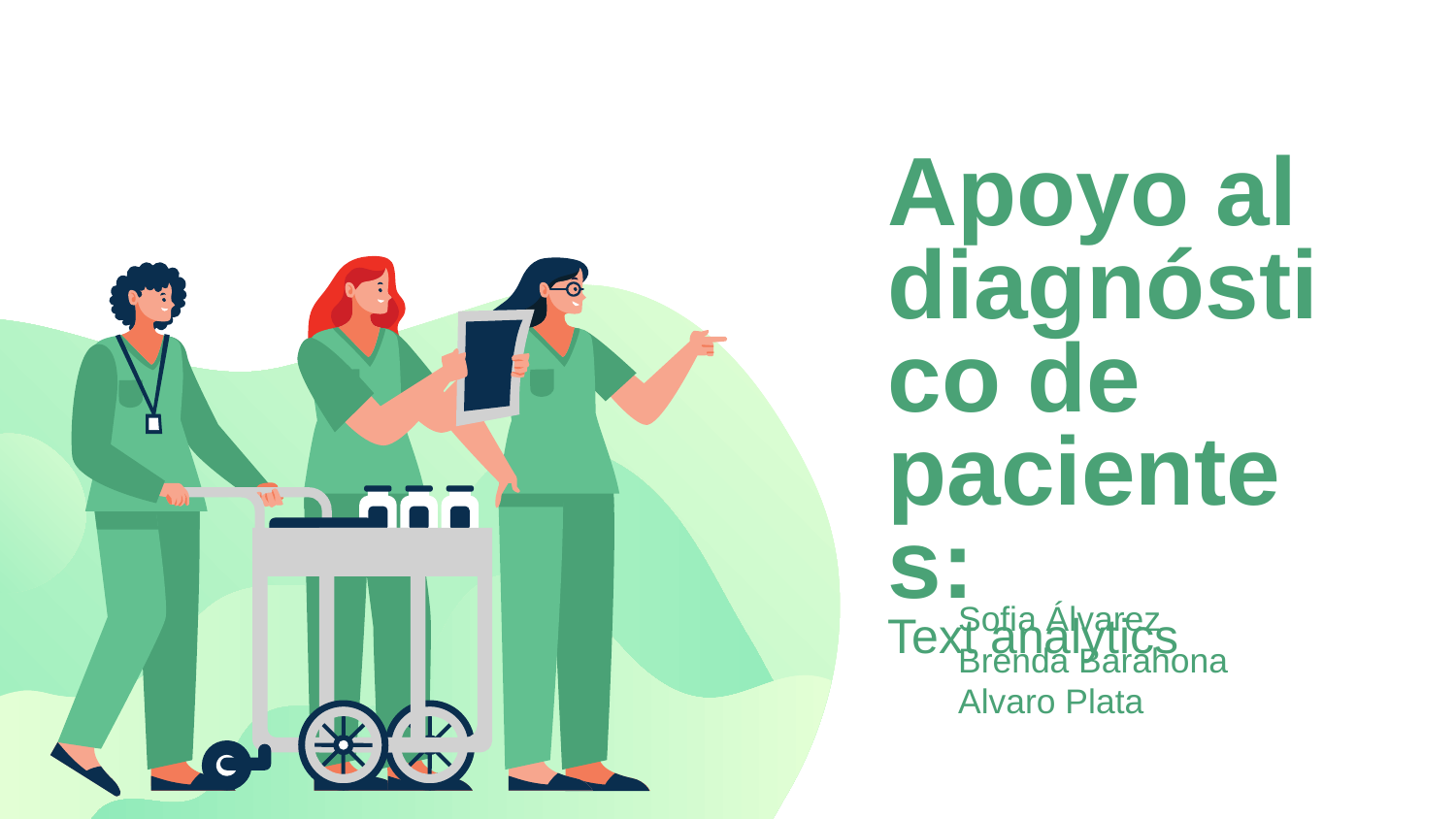

# Apoyo al diagnóstico de pacientes: Text analytics

Sofia Álvarez
Brenda Barahona
Alvaro Plata